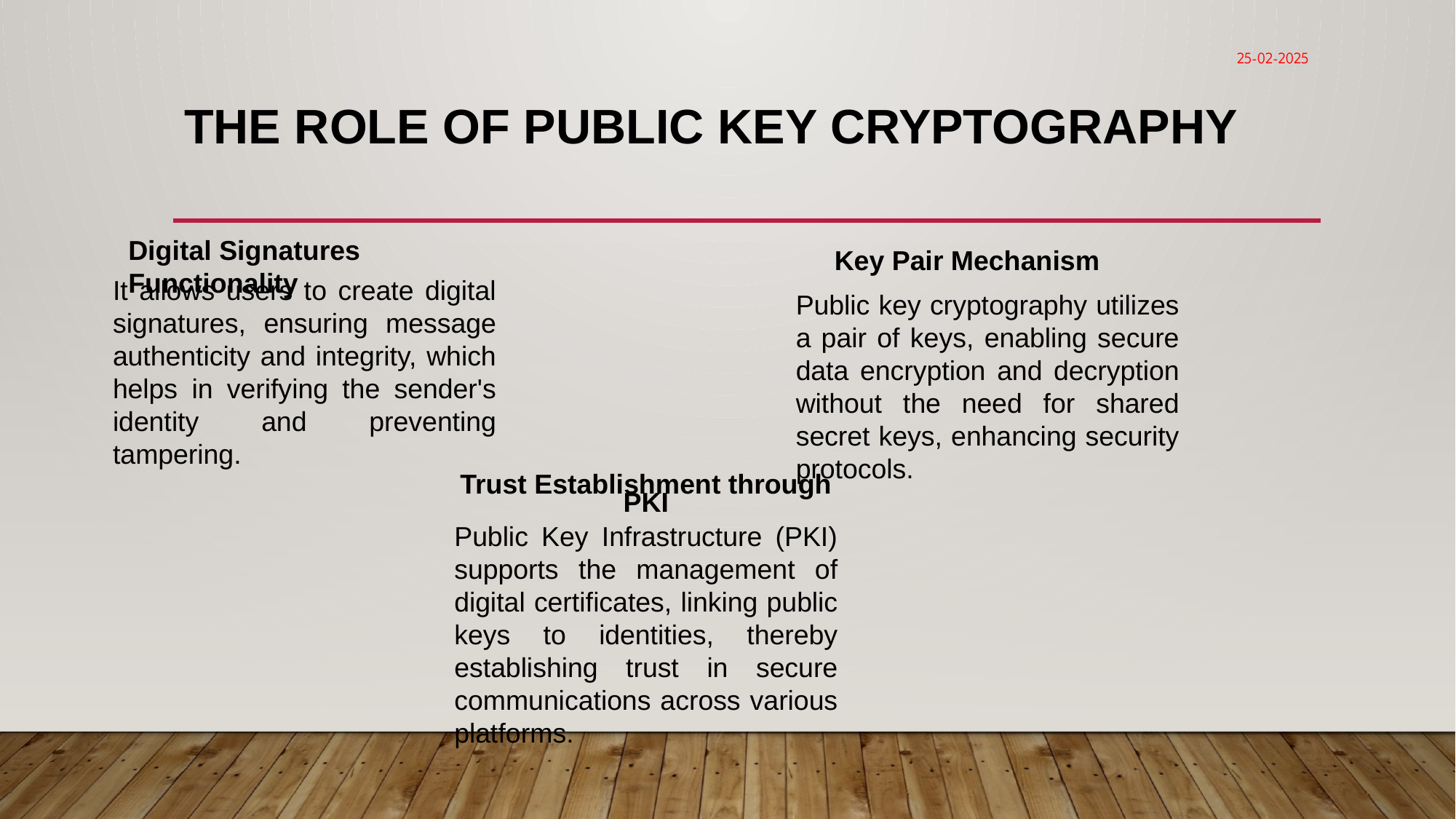

25-02-2025
# The Role of Public Key Cryptography
Digital Signatures Functionality
Key Pair Mechanism
It allows users to create digital signatures, ensuring message authenticity and integrity, which helps in verifying the sender's identity and preventing tampering.

Public key cryptography utilizes a pair of keys, enabling secure data encryption and decryption without the need for shared secret keys, enhancing security protocols.

Trust Establishment through PKI
Public Key Infrastructure (PKI) supports the management of digital certificates, linking public keys to identities, thereby establishing trust in secure communications across various platforms.